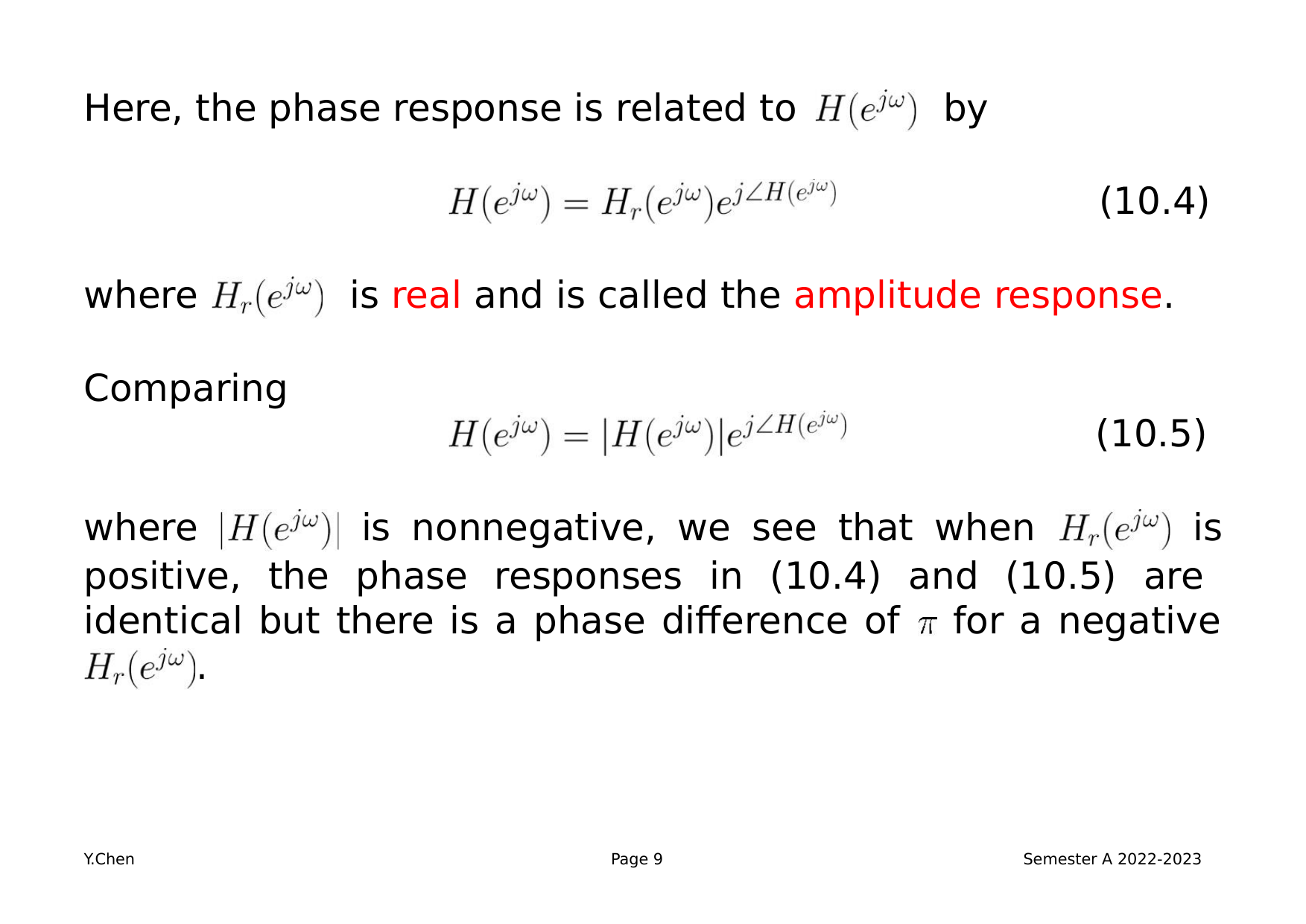

Here, the phase response is related to
by

(10.4)
is real and is called the amplitude response.

where

Comparing
(10.5)
is

where
is nonnegative, we see that when

positive, the phase responses in (10.4) and (10.5) are
identical but there is a phase difference of for a negative
.

Y.Chen
Page 9
Semester A 2022-2023